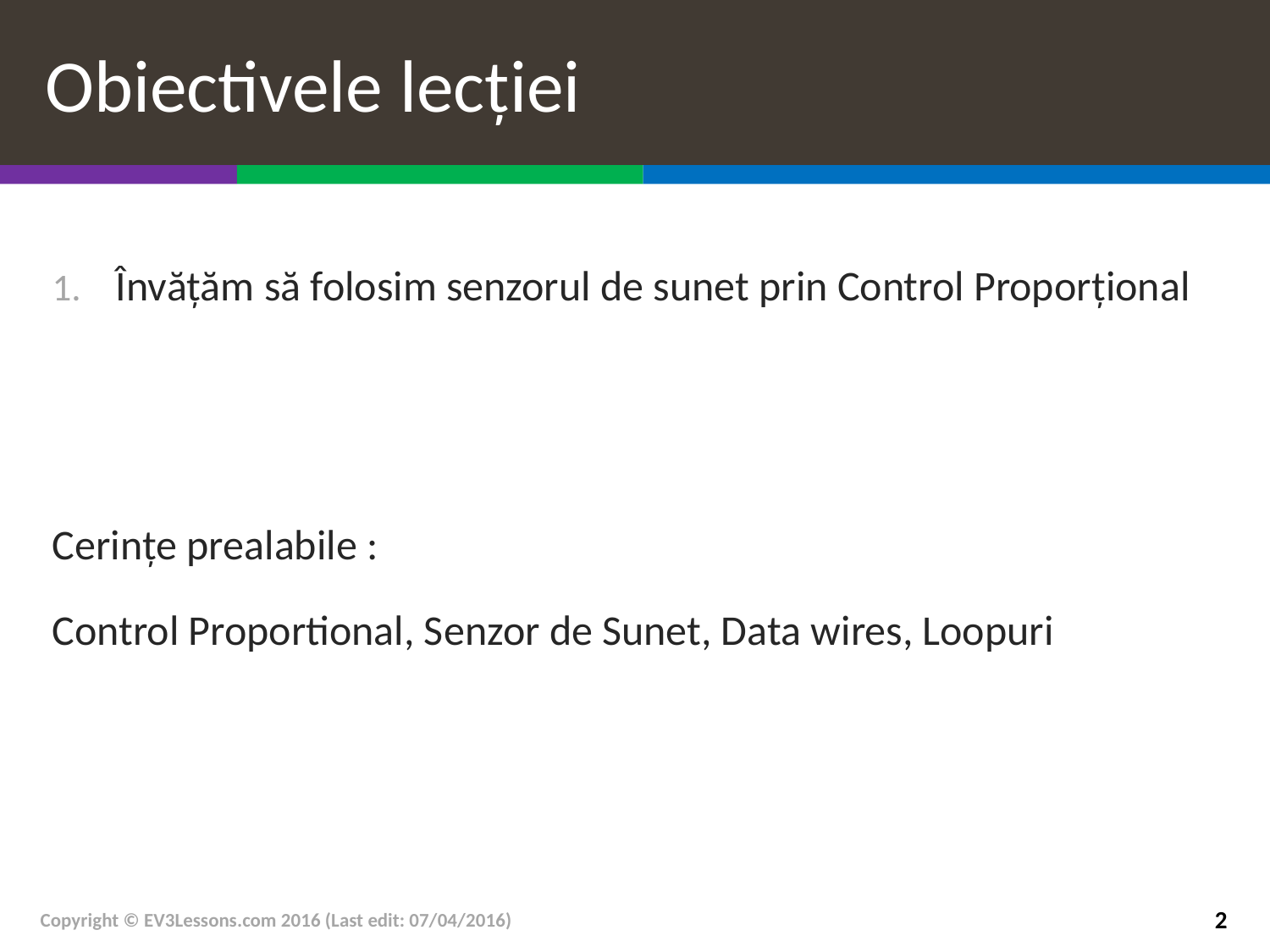

# Obiectivele lecției
Învățăm să folosim senzorul de sunet prin Control Proporțional

Cerințe prealabile :
Control Proportional, Senzor de Sunet, Data wires, Loopuri
Copyright © EV3Lessons.com 2016 (Last edit: 07/04/2016)
2